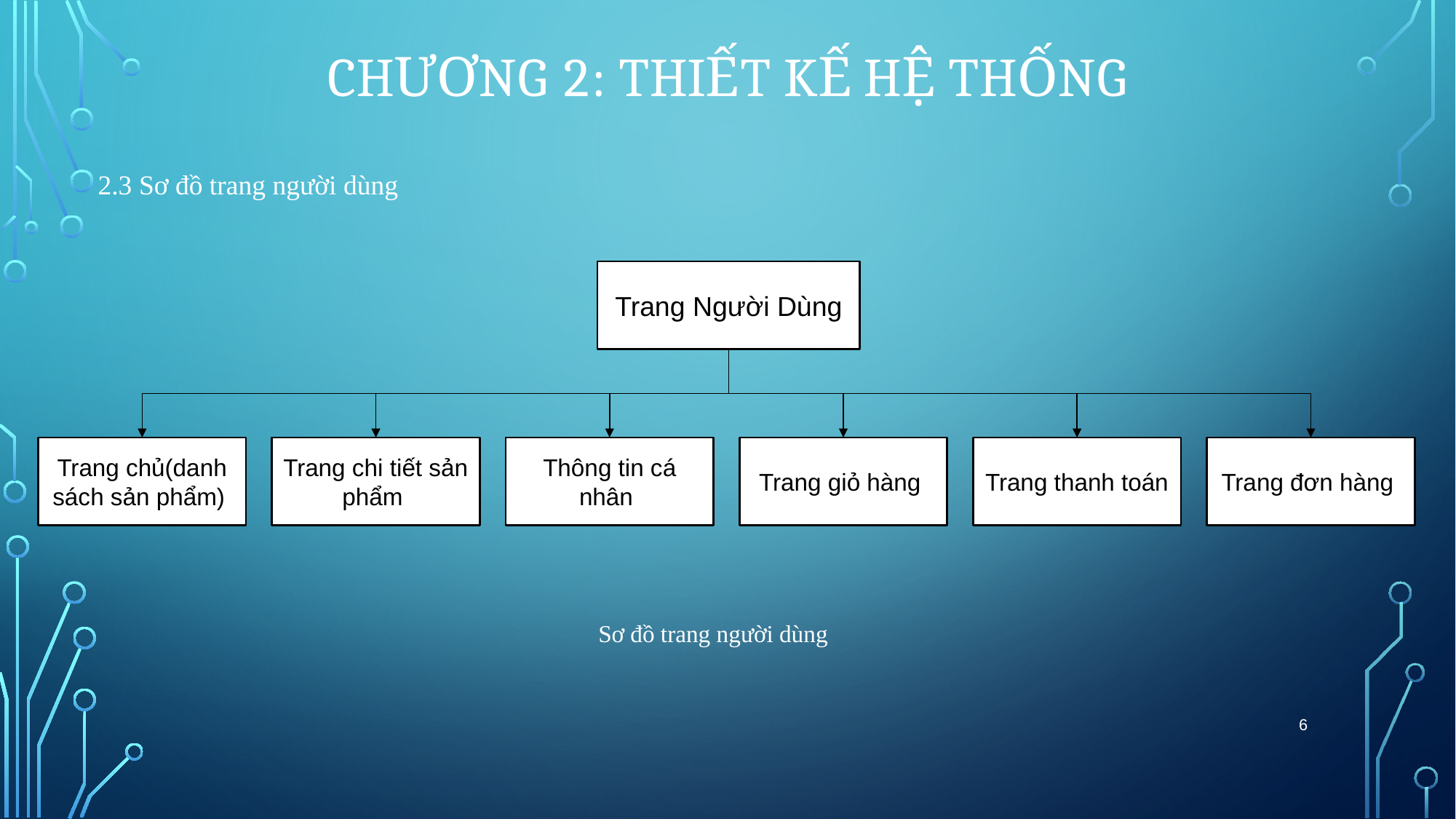

# Chương 2: Thiết kế hệ thống
2.3 Sơ đồ trang người dùng
Trang Người Dùng
Trang chủ(danh sách sản phẩm)
Trang chi tiết sản phẩm
Thông tin cá nhân
Trang giỏ hàng
Trang thanh toán
Trang đơn hàng
Sơ đồ trang người dùng
6